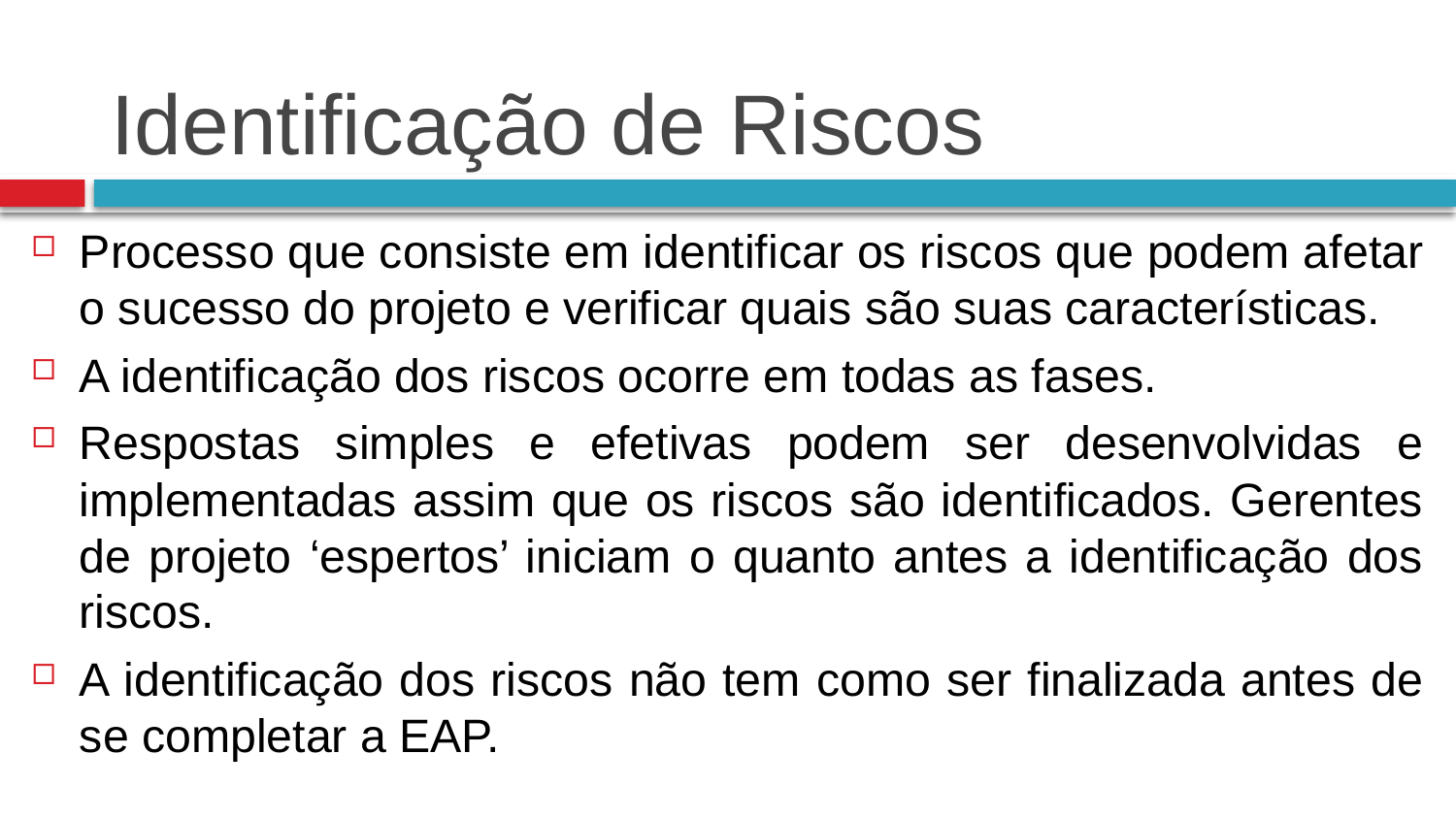

# Identificação de Riscos
Processo que consiste em identificar os riscos que podem afetar o sucesso do projeto e verificar quais são suas características.
A identificação dos riscos ocorre em todas as fases.
Respostas simples e efetivas podem ser desenvolvidas e implementadas assim que os riscos são identificados. Gerentes de projeto ‘espertos’ iniciam o quanto antes a identificação dos riscos.
A identificação dos riscos não tem como ser finalizada antes de se completar a EAP.